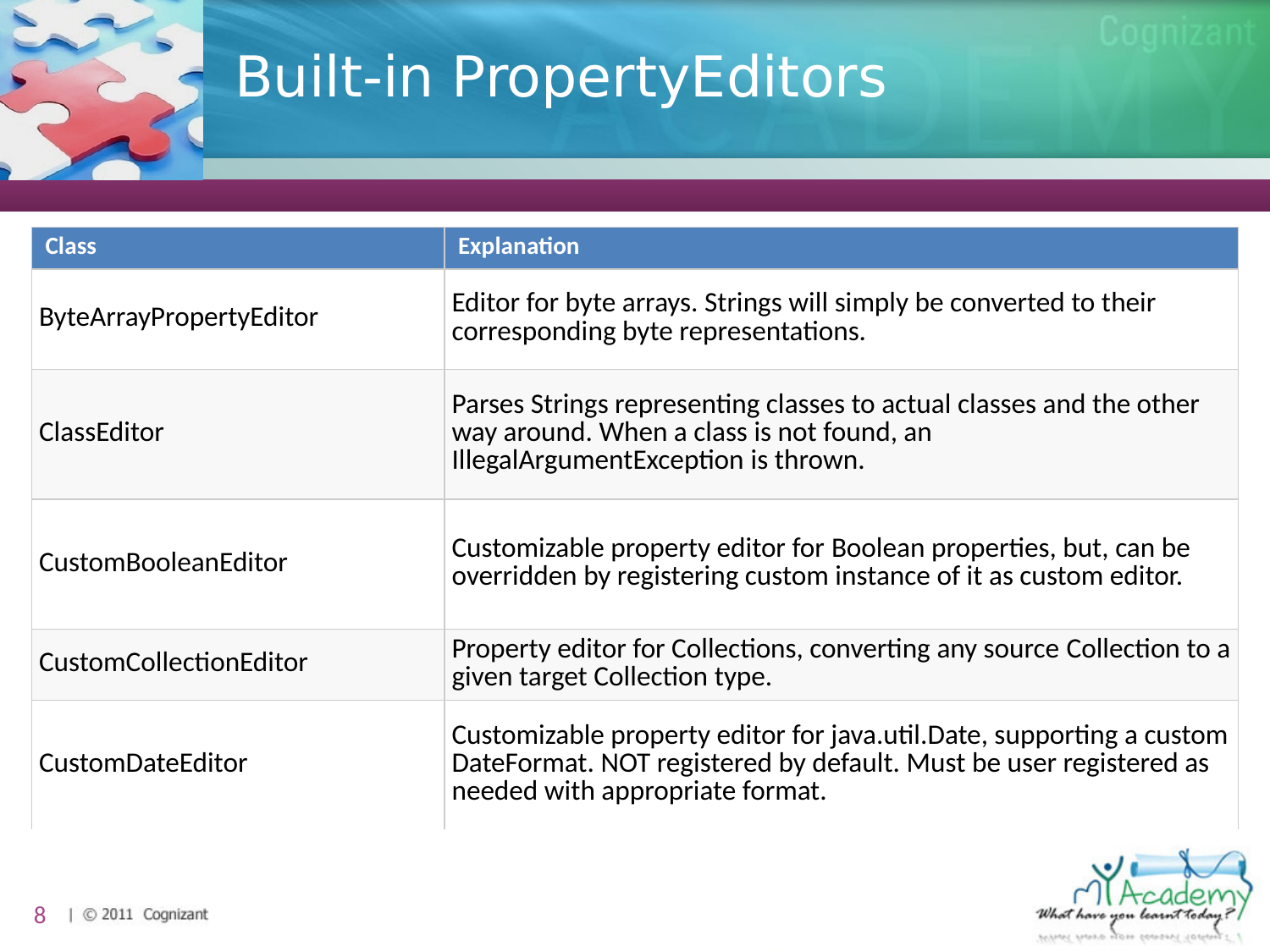

# Built-in PropertyEditors
| Class | Explanation |
| --- | --- |
| ByteArrayPropertyEditor | Editor for byte arrays. Strings will simply be converted to their corresponding byte representations. |
| ClassEditor | Parses Strings representing classes to actual classes and the other way around. When a class is not found, an IllegalArgumentException is thrown. |
| CustomBooleanEditor | Customizable property editor for Boolean properties, but, can be overridden by registering custom instance of it as custom editor. |
| CustomCollectionEditor | Property editor for Collections, converting any source Collection to a given target Collection type. |
| CustomDateEditor | Customizable property editor for java.util.Date, supporting a custom DateFormat. NOT registered by default. Must be user registered as needed with appropriate format. |
8